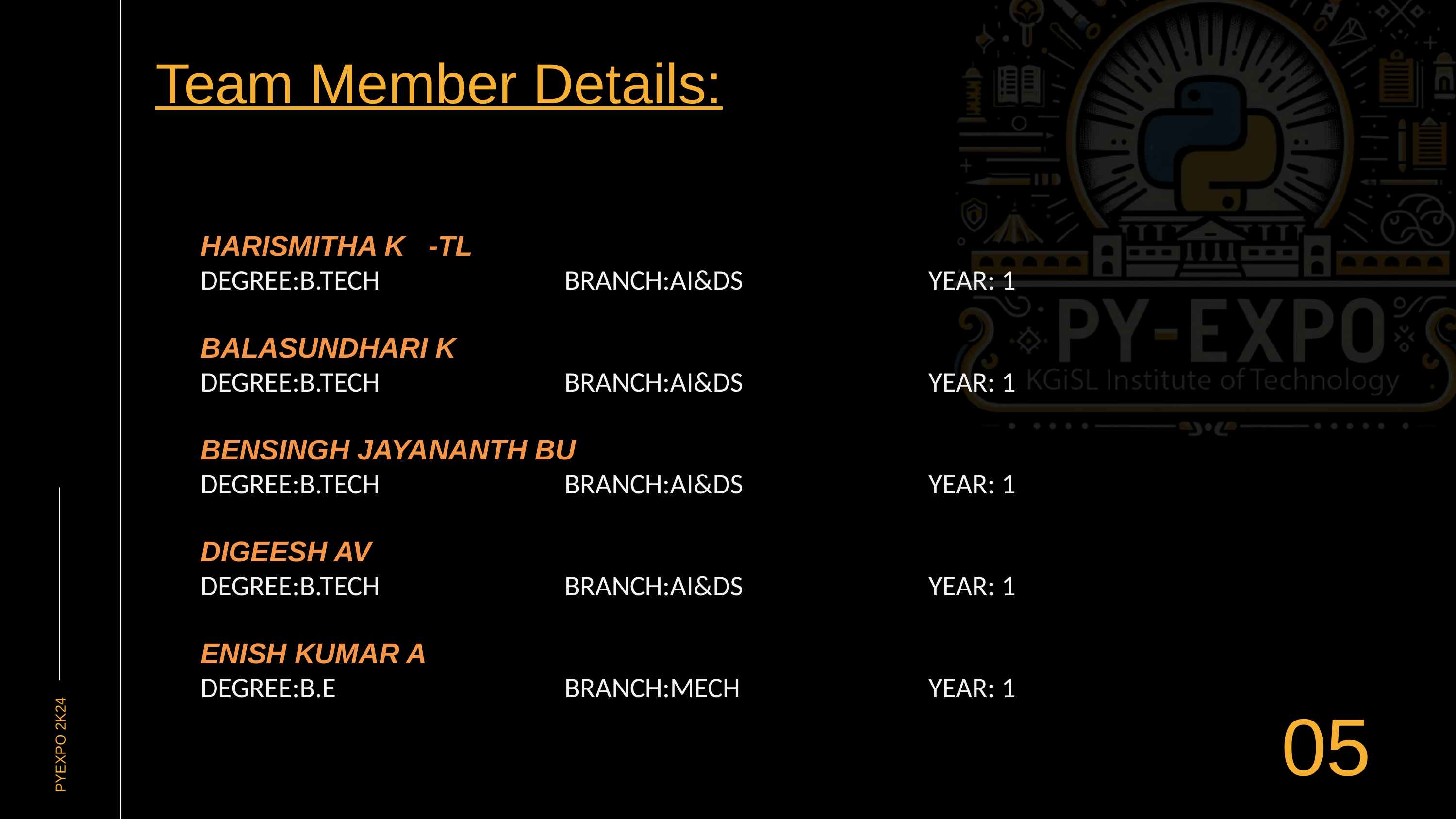

Team Member Details:
HARISMITHA K   -TL
DEGREE:B.TECH   			BRANCH:AI&DS			YEAR: 1

BALASUNDHARI K
DEGREE:B.TECH   			BRANCH:AI&DS			YEAR: 1

BENSINGH JAYANANTH BU
DEGREE:B.TECH   			BRANCH:AI&DS			YEAR: 1

DIGEESH AV
DEGREE:B.TECH   			BRANCH:AI&DS			YEAR: 1

ENISH KUMAR A
DEGREE:B.E 				BRANCH:MECH			YEAR: 1

05
PYEXPO 2K24